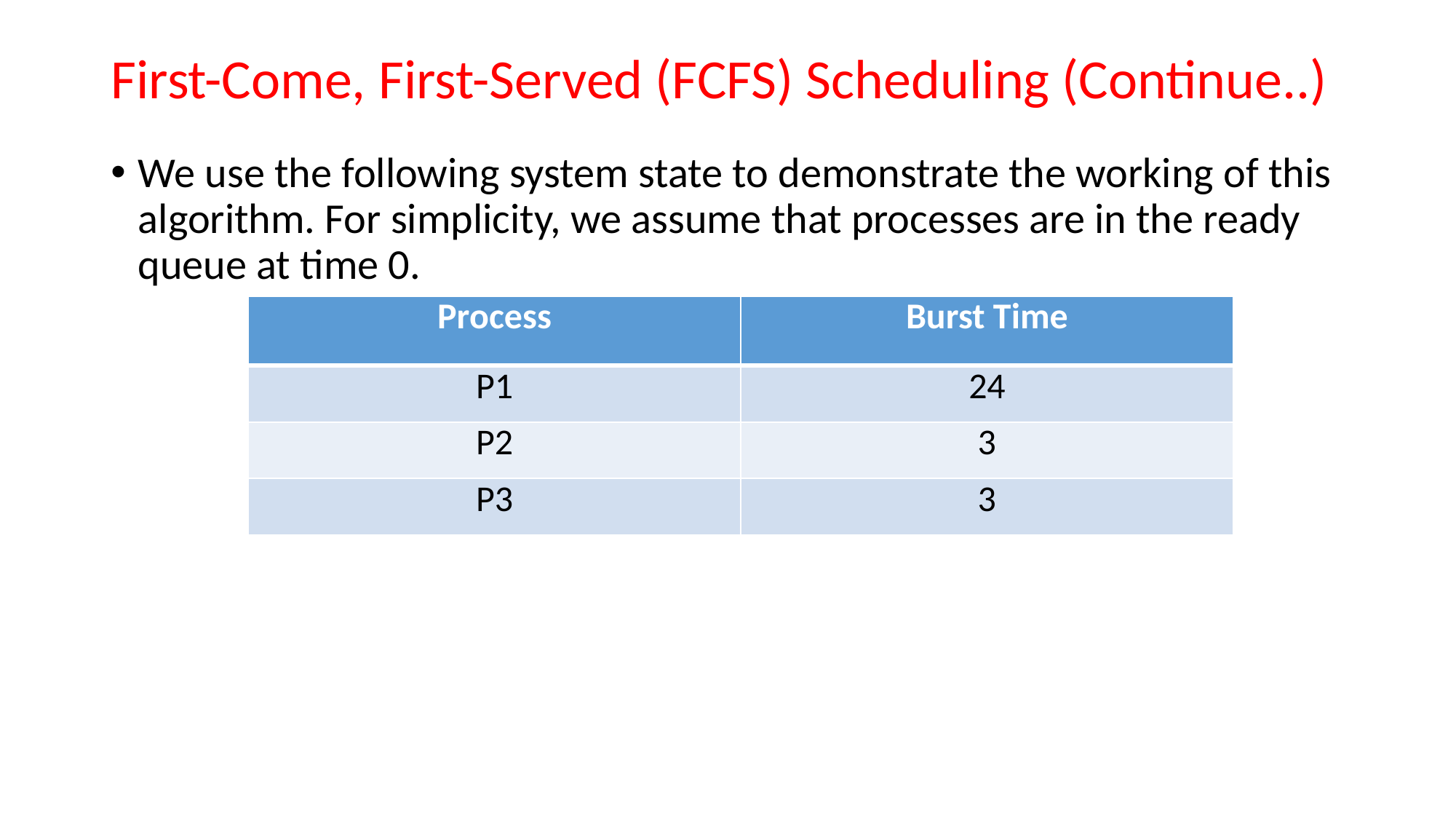

# First-Come, First-Served (FCFS) Scheduling (Continue..)
We use the following system state to demonstrate the working of this algorithm. For simplicity, we assume that processes are in the ready queue at time 0.

| Process | Burst Time |
| --- | --- |
| P1 | 24 |
| P2 | 3 |
| P3 | 3 |